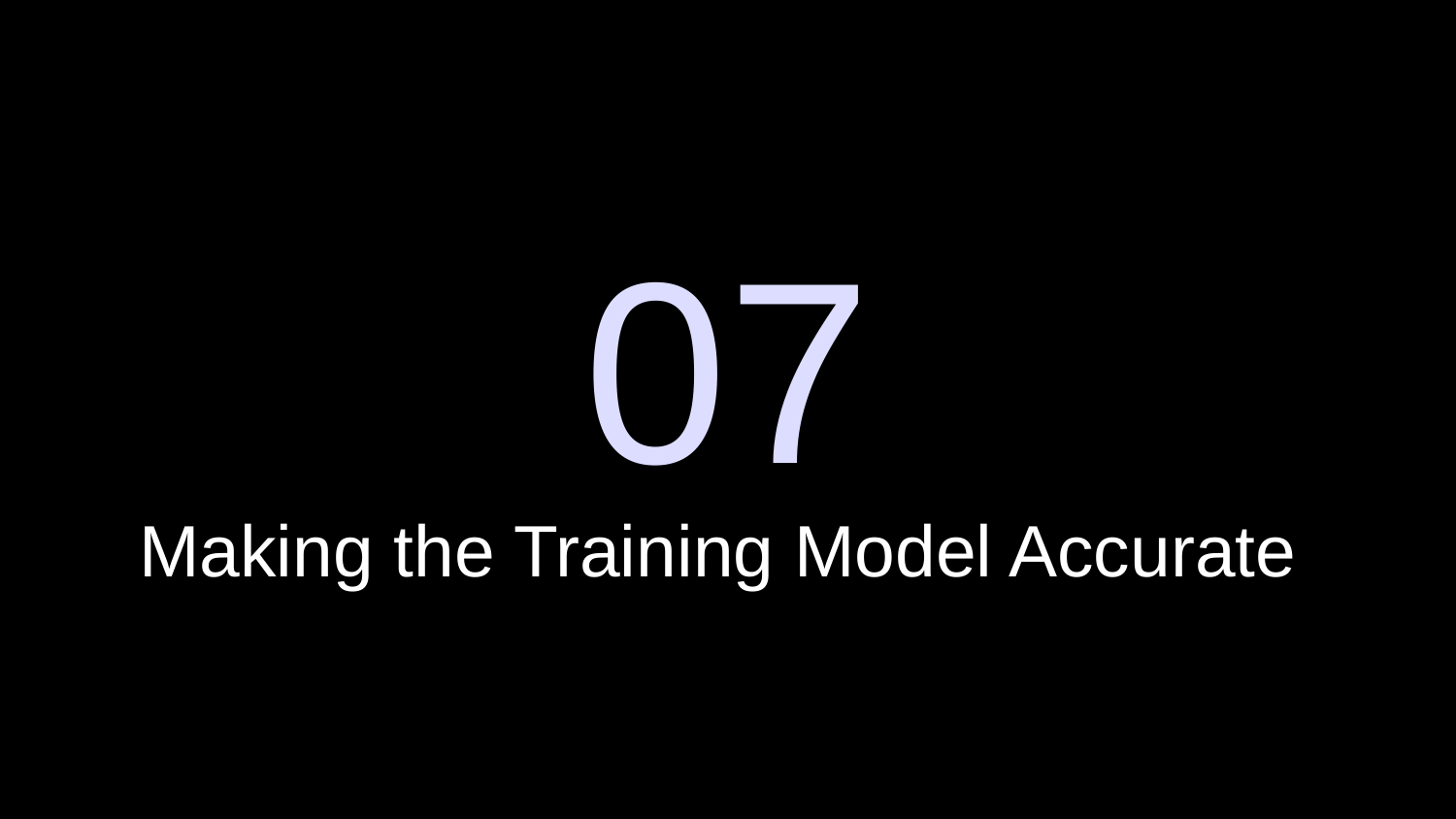

07
# Making the Training Model Accurate